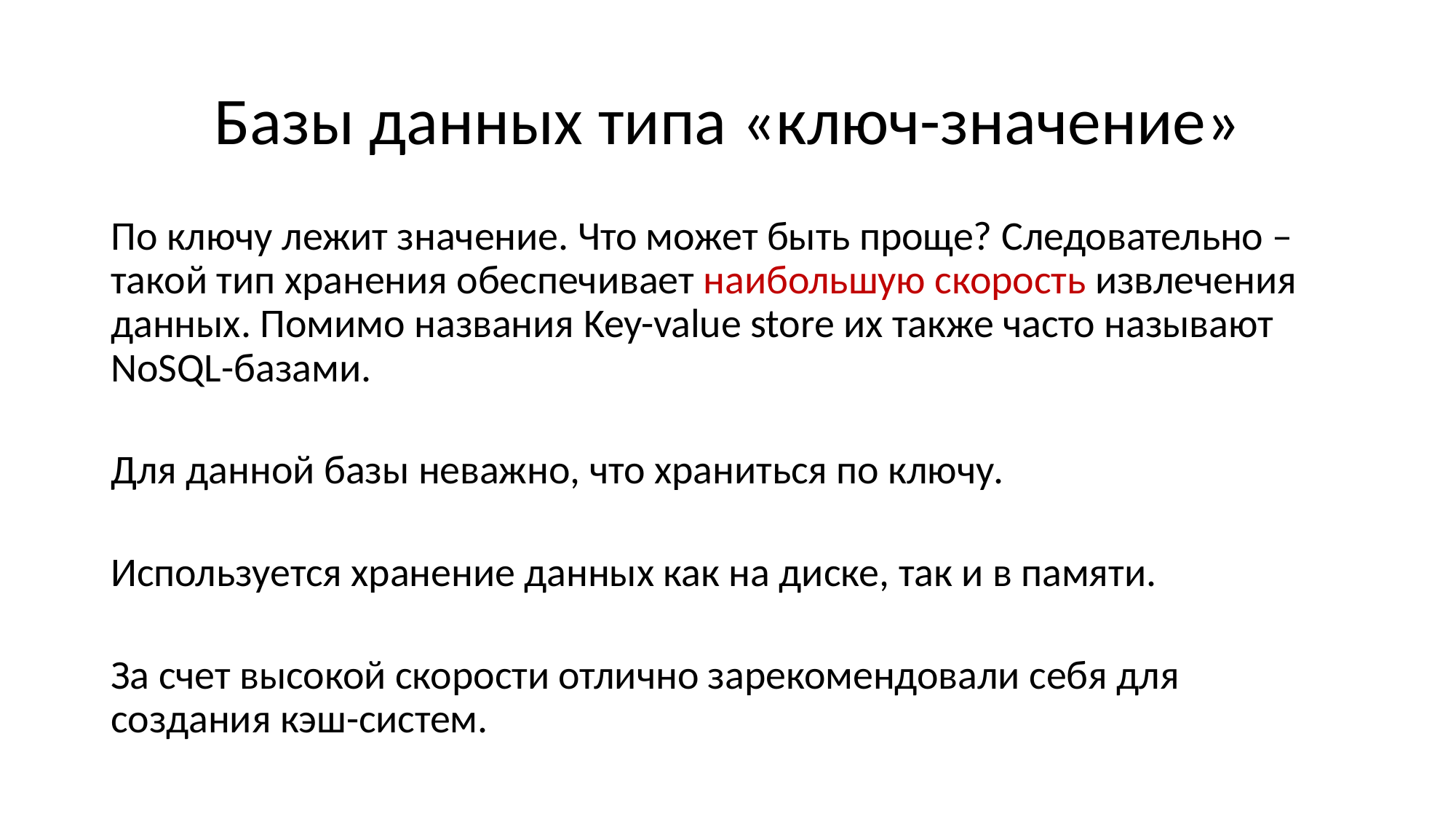

# Базы данных типа «ключ-значение»
По ключу лежит значение. Что может быть проще? Следовательно – такой тип хранения обеспечивает наибольшую скорость извлечения данных. Помимо названия Key-value store их также часто называют NoSQL-базами.
Для данной базы неважно, что храниться по ключу.
Используется хранение данных как на диске, так и в памяти.
За счет высокой скорости отлично зарекомендовали себя для создания кэш-систем.